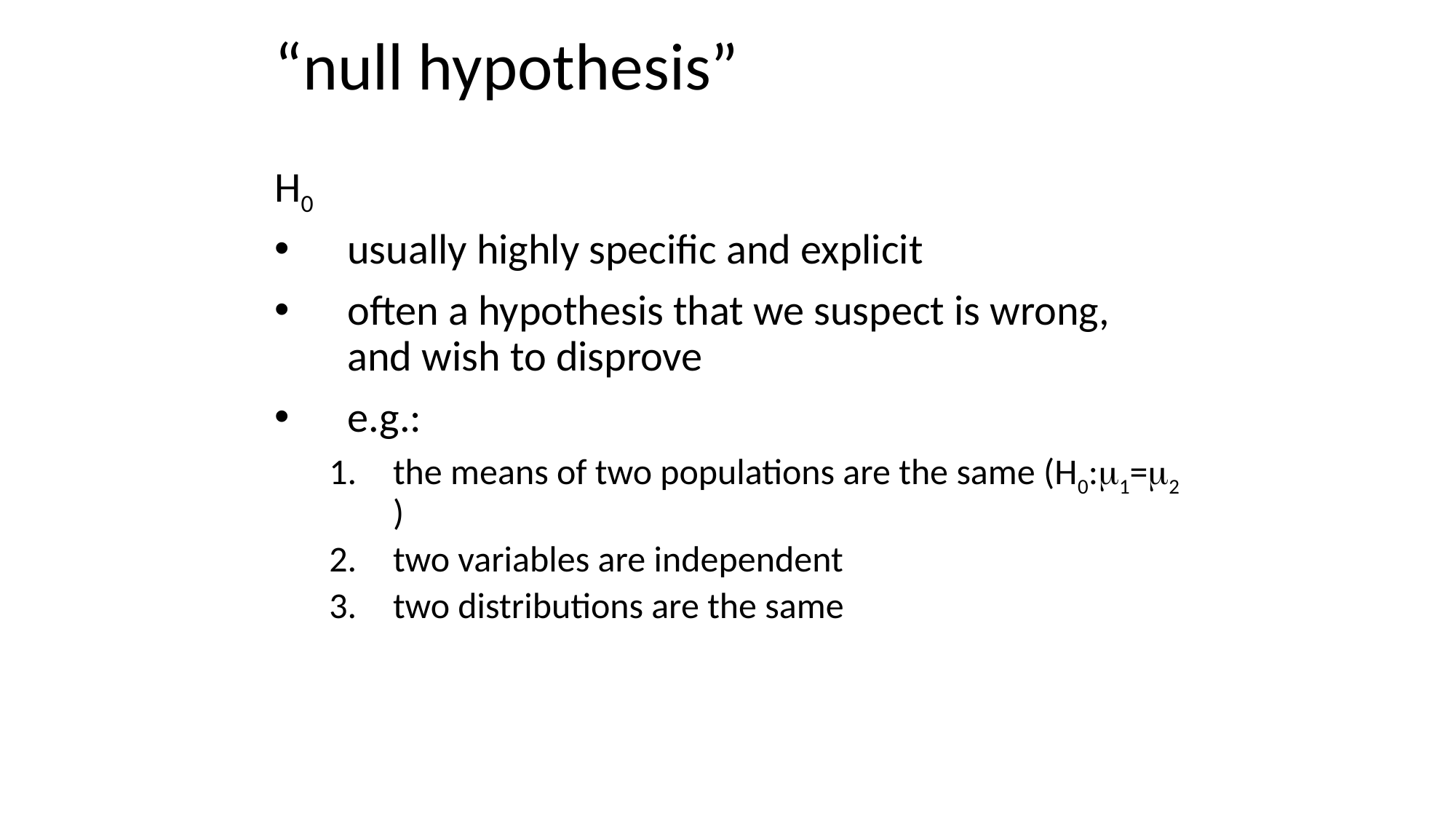

# “null hypothesis”
H0
usually highly specific and explicit
often a hypothesis that we suspect is wrong, and wish to disprove
e.g.:
the means of two populations are the same (H0:μ1=μ2 )
two variables are independent
two distributions are the same